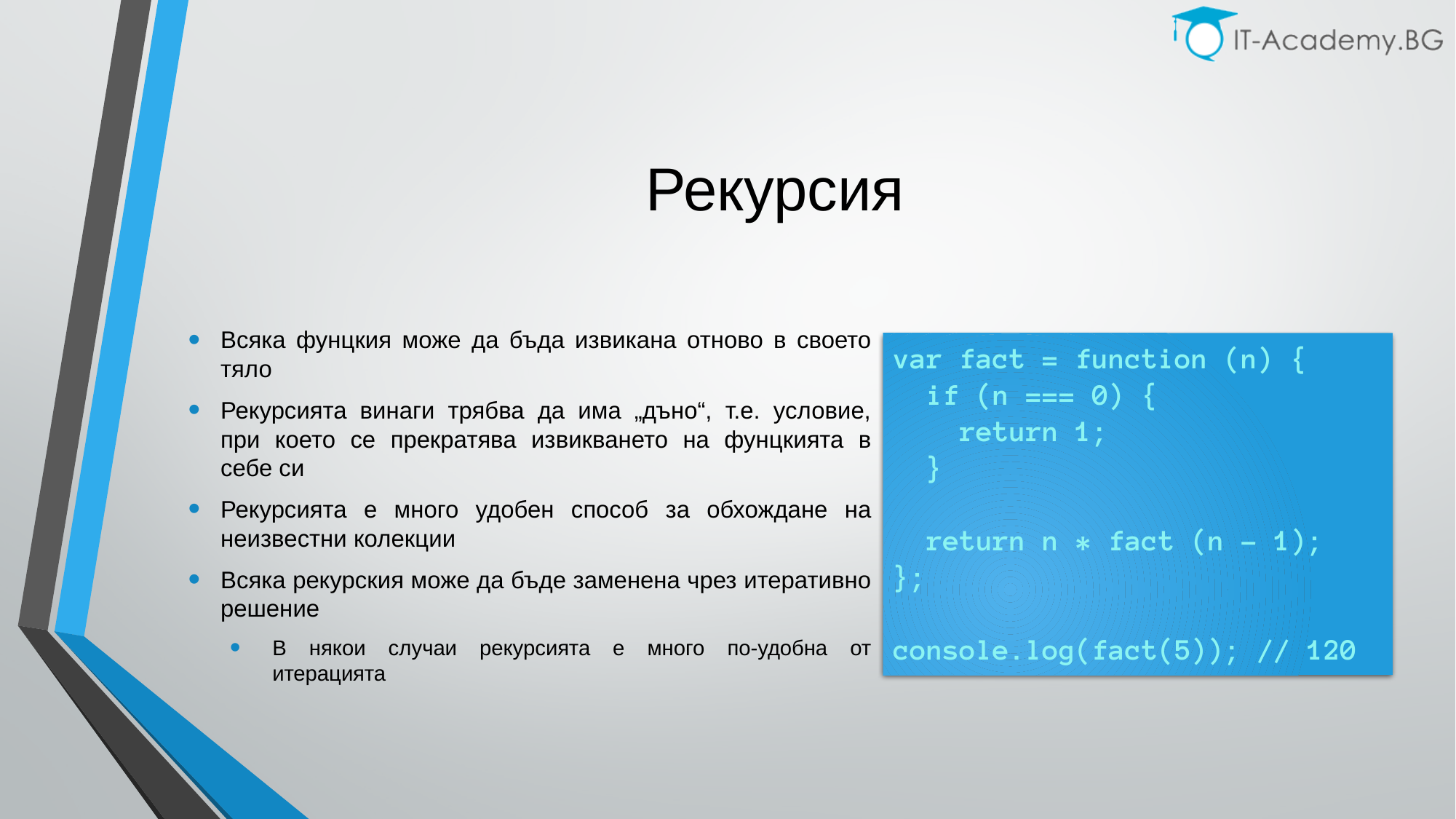

# Рекурсия
Всяка фунцкия може да бъда извикана отново в своето тяло
Рекурсията винаги трябва да има „дъно“, т.е. условие, при което се прекратява извикването на фунцкията в себе си
Рекурсията е много удобен способ за обхождане на неизвестни колекции
Всяка рекурския може да бъде заменена чрез итеративно решение
В някои случаи рекурсията е много по-удобна от итерацията
var fact = function (n) {
  if (n === 0) {
    return 1;
  }

  return n * fact (n - 1);
};

console.log(fact(5)); // 120